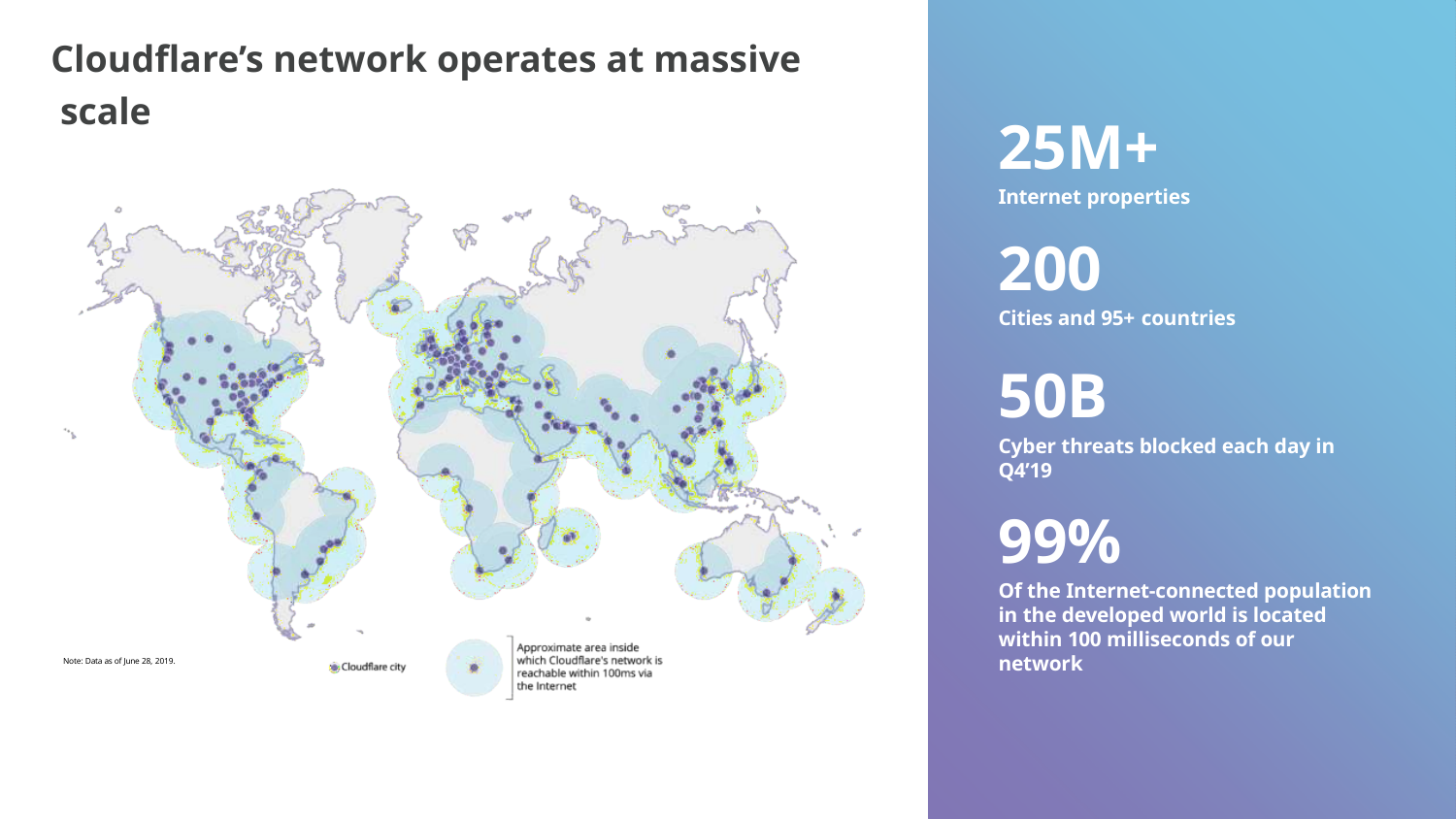

Cloudflare’s network operates at massive  scale
# 25M+

Internet properties
200
Cities and 95+ countries

50B
Cyber threats blocked each day in  Q4’19
99%
Of the Internet-connected population  in the developed world is located  within 100 milliseconds of our  network
Note: Data as of June 28, 2019.